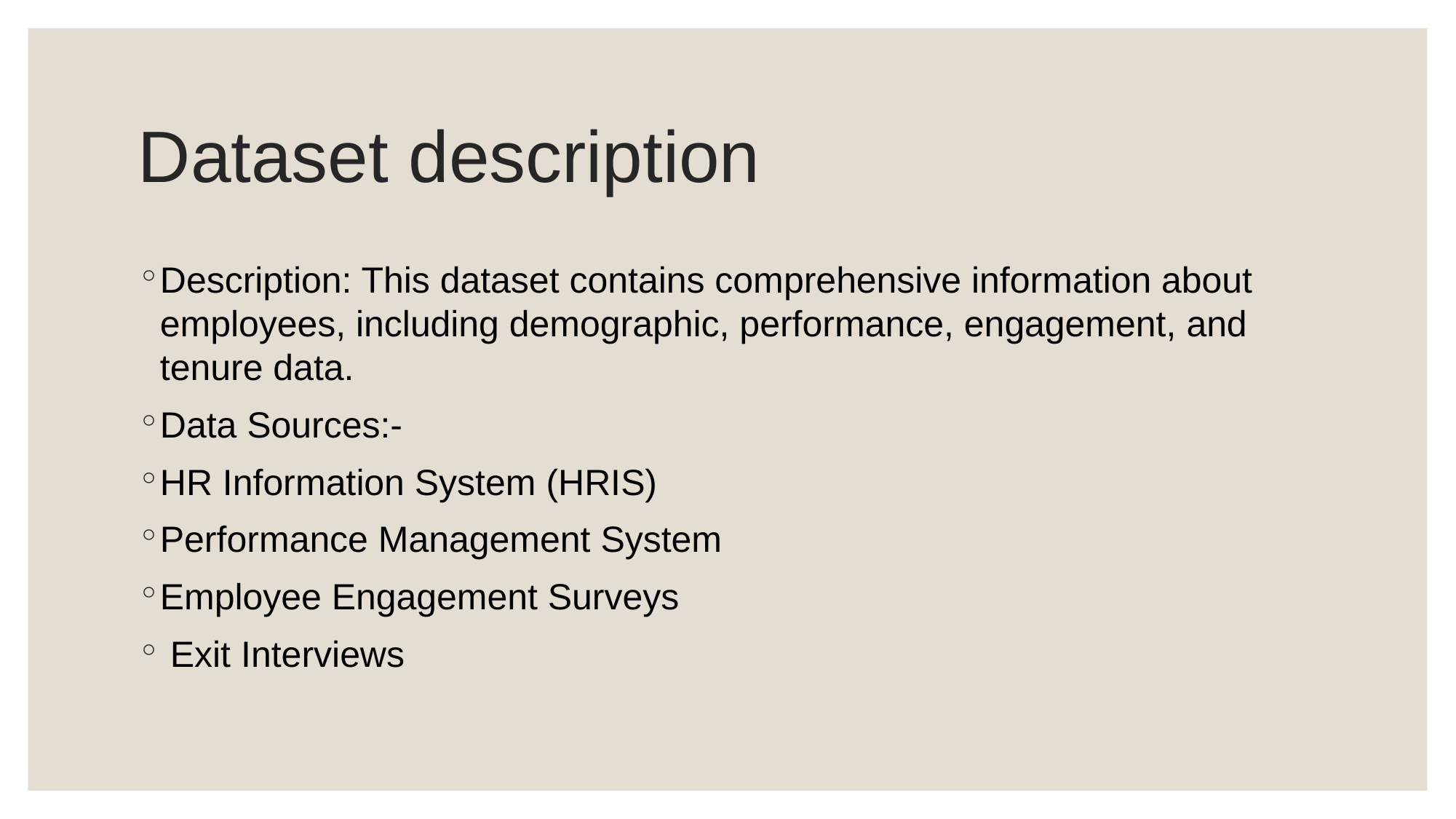

# Dataset description
Description: This dataset contains comprehensive information about employees, including demographic, performance, engagement, and tenure data.
Data Sources:-
HR Information System (HRIS)
Performance Management System
Employee Engagement Surveys
 Exit Interviews